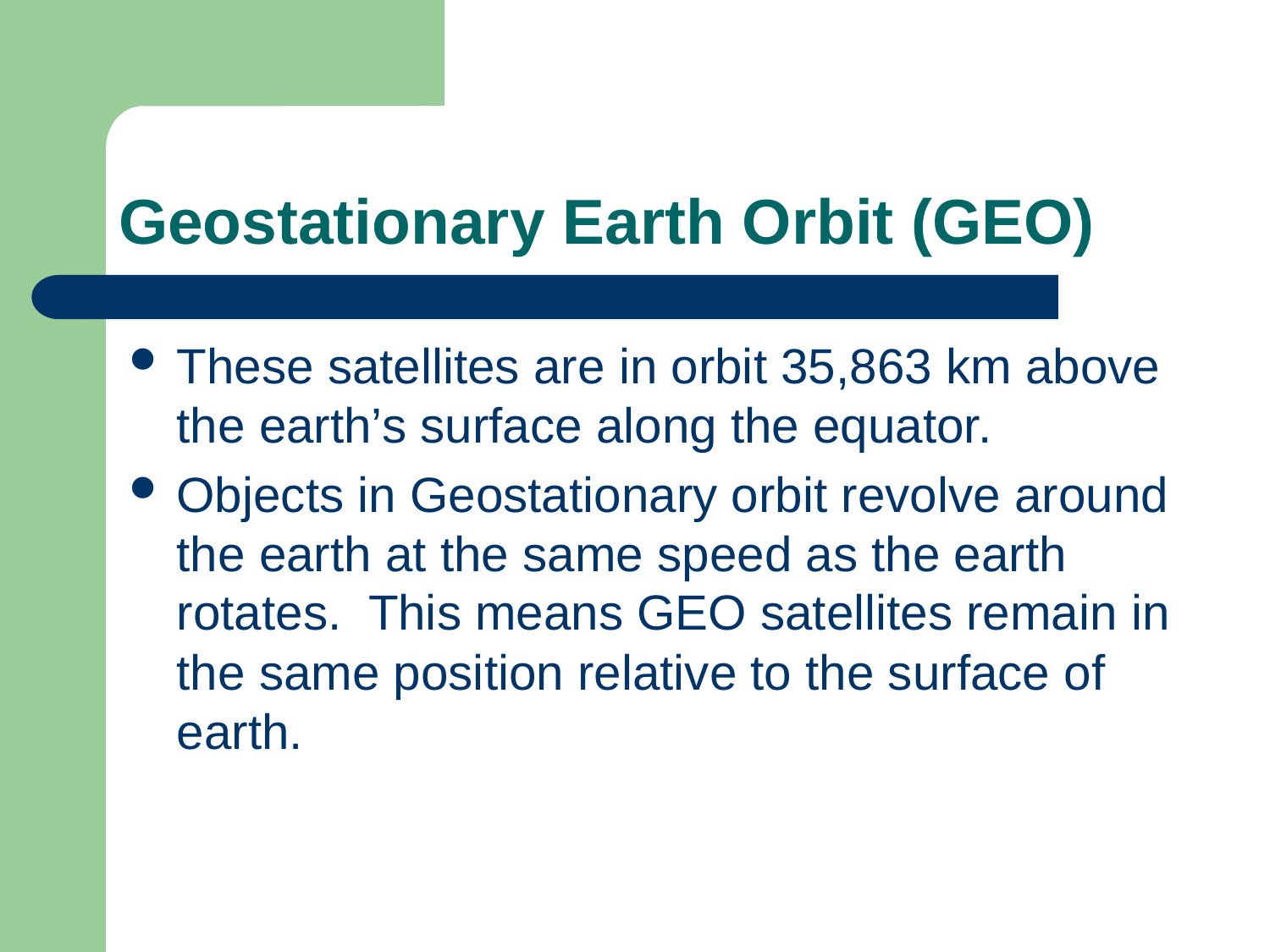

# Geostationary Earth Orbit (GEO)
These satellites are in orbit 35,863 km above the earth’s surface along the equator.
Objects in Geostationary orbit revolve around the earth at the same speed as the earth rotates.  This means GEO satellites remain in the same position relative to the surface of earth.